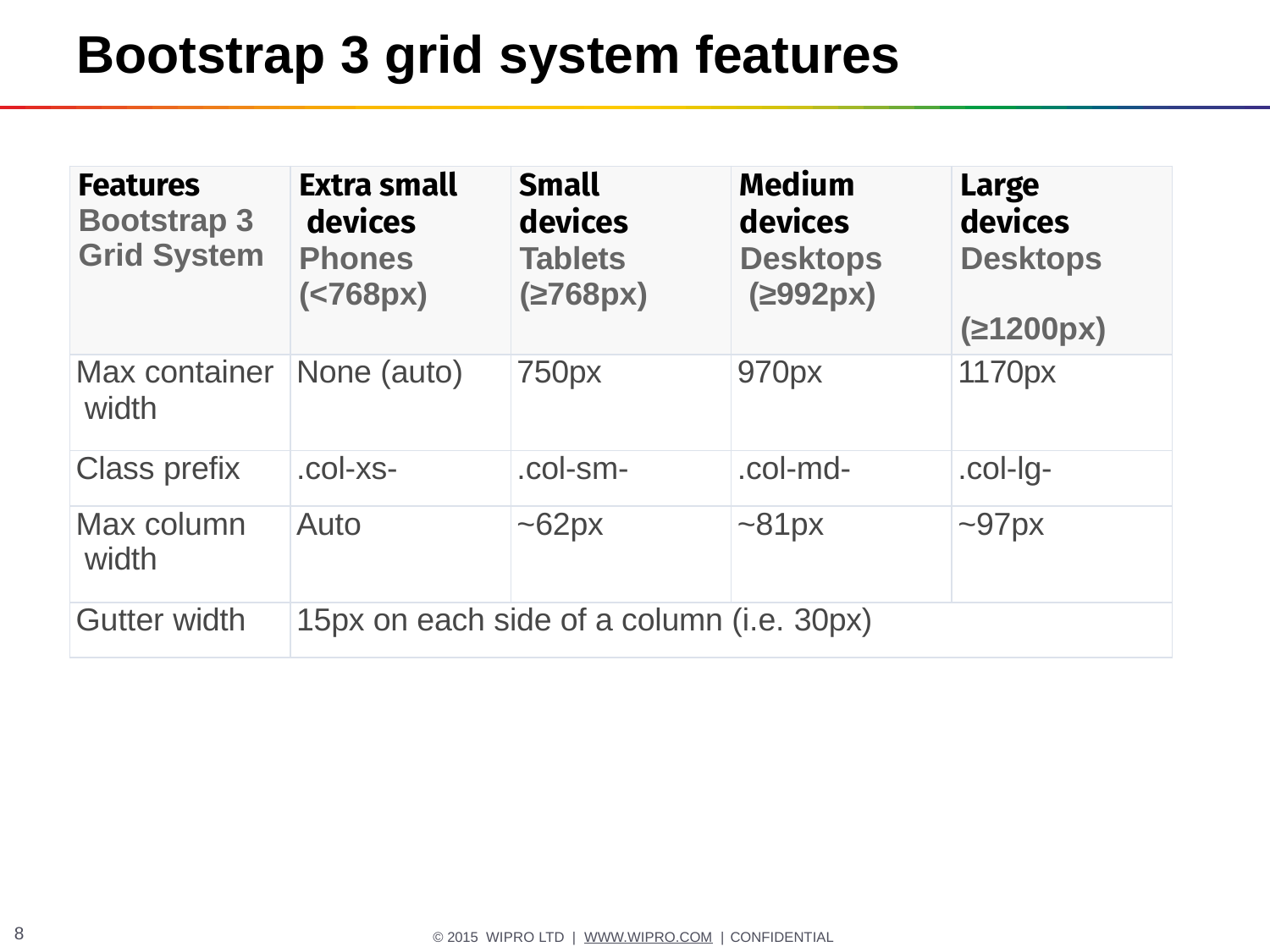

# Bootstrap 3 grid system features
| Features Bootstrap 3 Grid System | Extra small devices Phones (<768px) | Small devices Tablets (≥768px) | Medium devices Desktops (≥992px) | Large devices Desktops (≥1200px) |
| --- | --- | --- | --- | --- |
| Max container width | None (auto) | 750px | 970px | 1170px |
| Class prefix | .col-xs- | .col-sm- | .col-md- | .col-lg- |
| Max column width | Auto | ~62px | ~81px | ~97px |
| Gutter width | 15px on each side of a column (i.e. 30px) |  |  |  |
8
© 2015  WIPRO LTD  |  WWW.WIPRO.COM  | CONFIDENTIAL